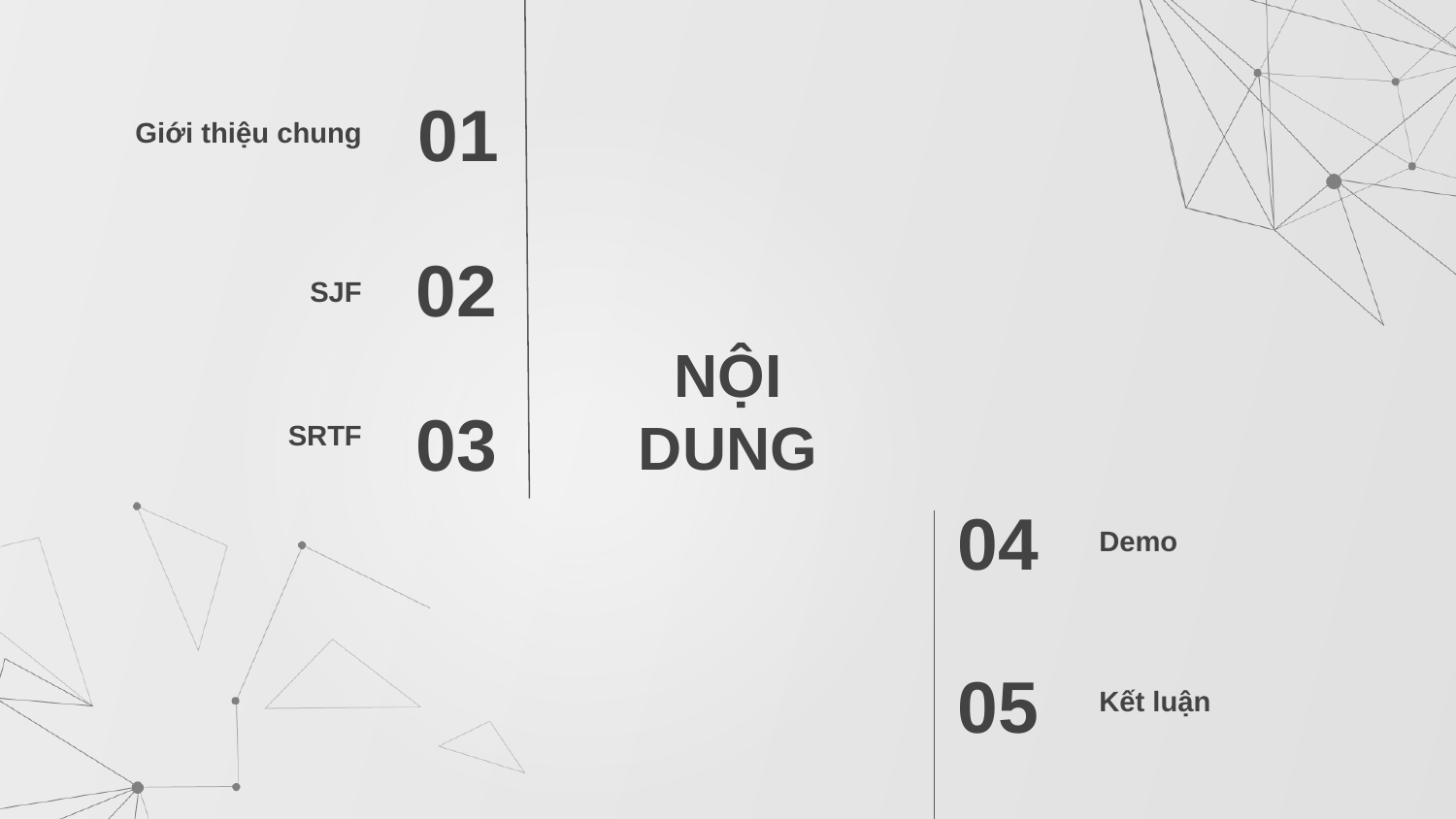

01
Giới thiệu chung
02
SJF
# NỘI DUNG
03
SRTF
04
Demo
05
Kết luận